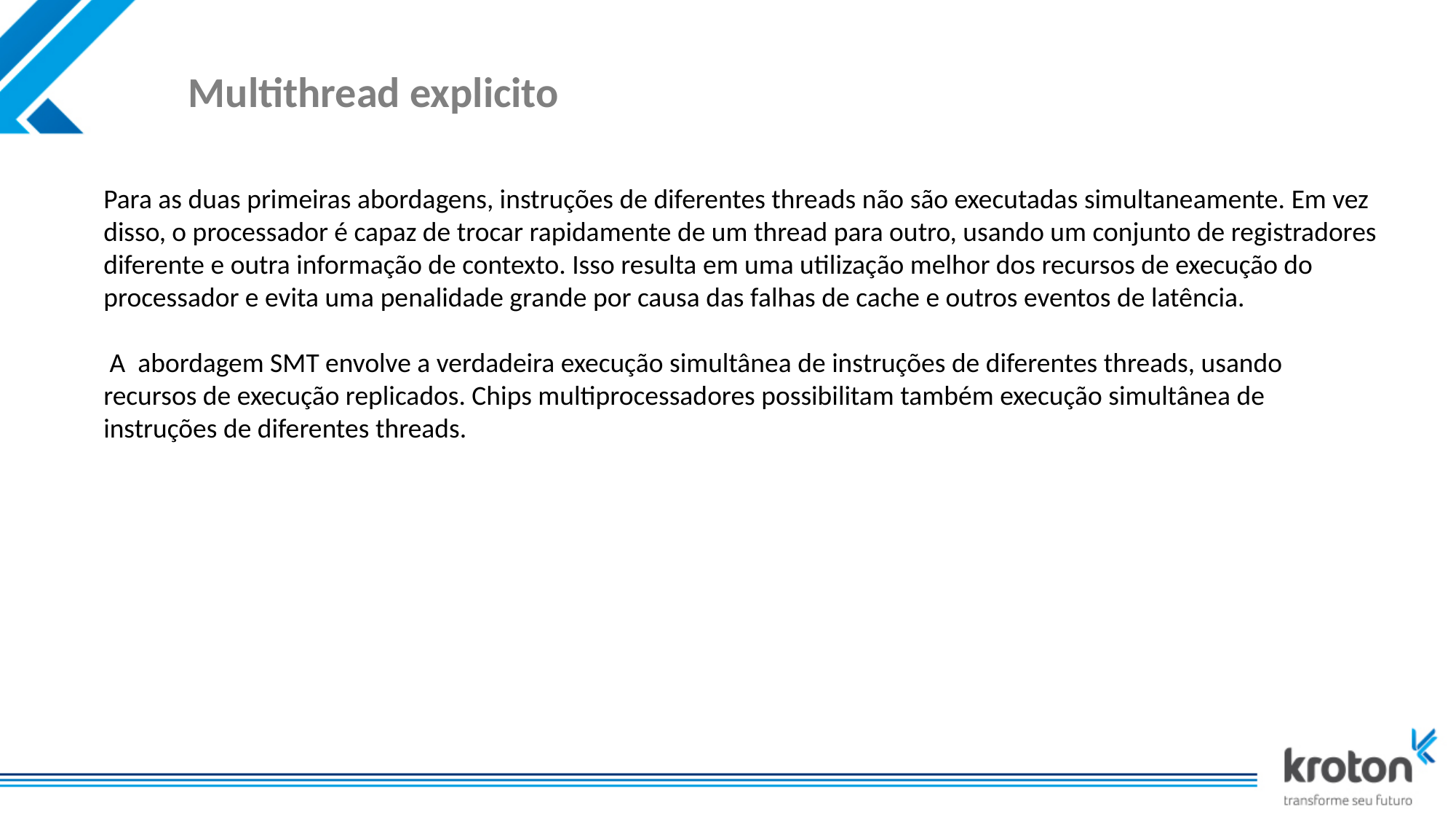

# Multithread explicito
Para as duas primeiras abordagens, instruções de diferentes threads não são executadas simultaneamente. Em vez disso, o processador é capaz de trocar rapidamente de um thread para outro, usando um conjunto de registradores diferente e outra informação de contexto. Isso resulta em uma utilização melhor dos recursos de execução do processador e evita uma penalidade grande por causa das falhas de cache e outros eventos de latência.

 A  abordagem SMT envolve a verdadeira execução simultânea de instruções de diferentes threads, usando recursos de execução replicados. Chips multiprocessadores possibilitam também execução simultânea de instruções de diferentes threads.